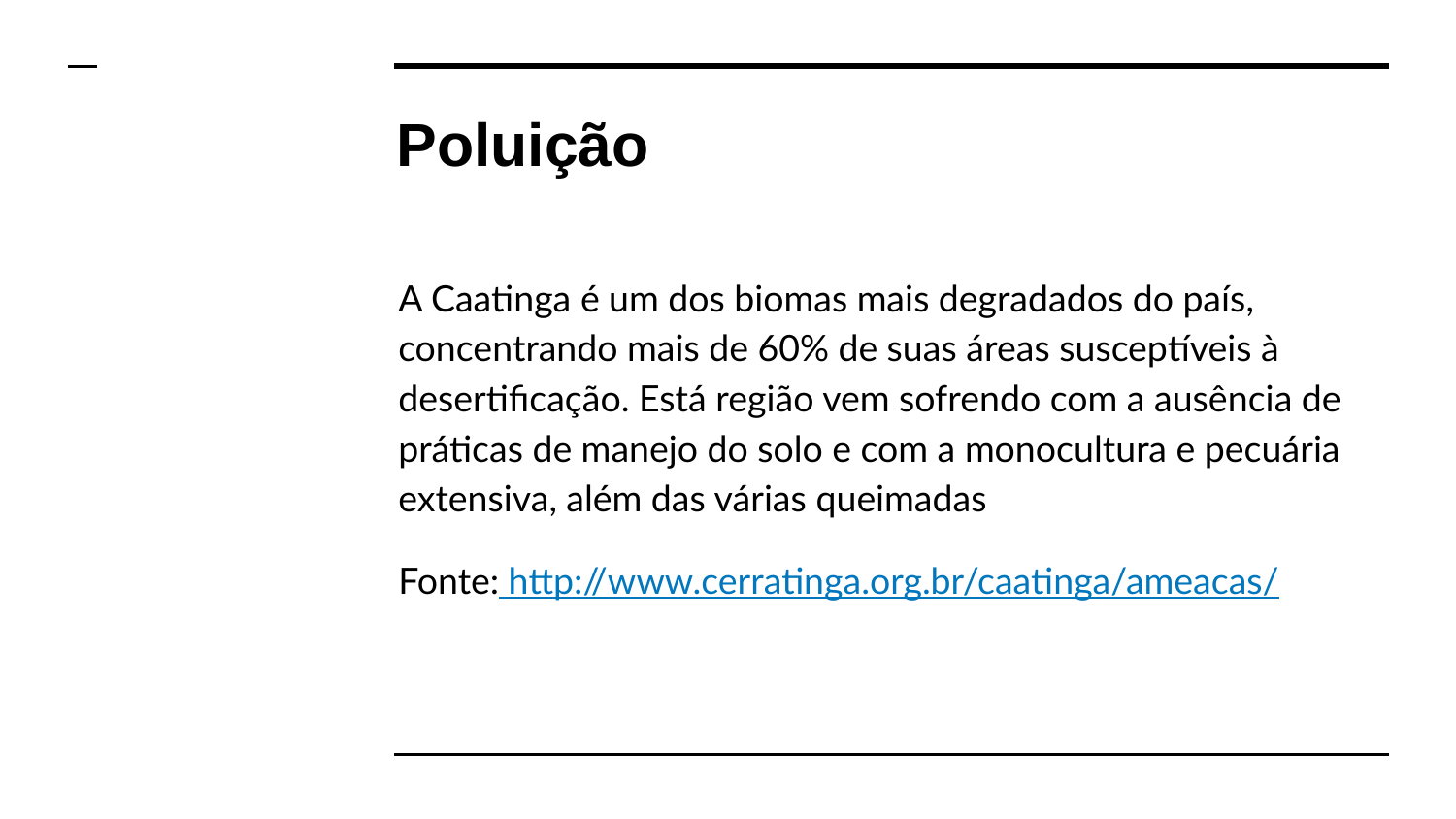

# Poluição
A Caatinga é um dos biomas mais degradados do país, concentrando mais de 60% de suas áreas susceptíveis à desertificação. Está região vem sofrendo com a ausência de práticas de manejo do solo e com a monocultura e pecuária extensiva, além das várias queimadas
Fonte: http://www.cerratinga.org.br/caatinga/ameacas/